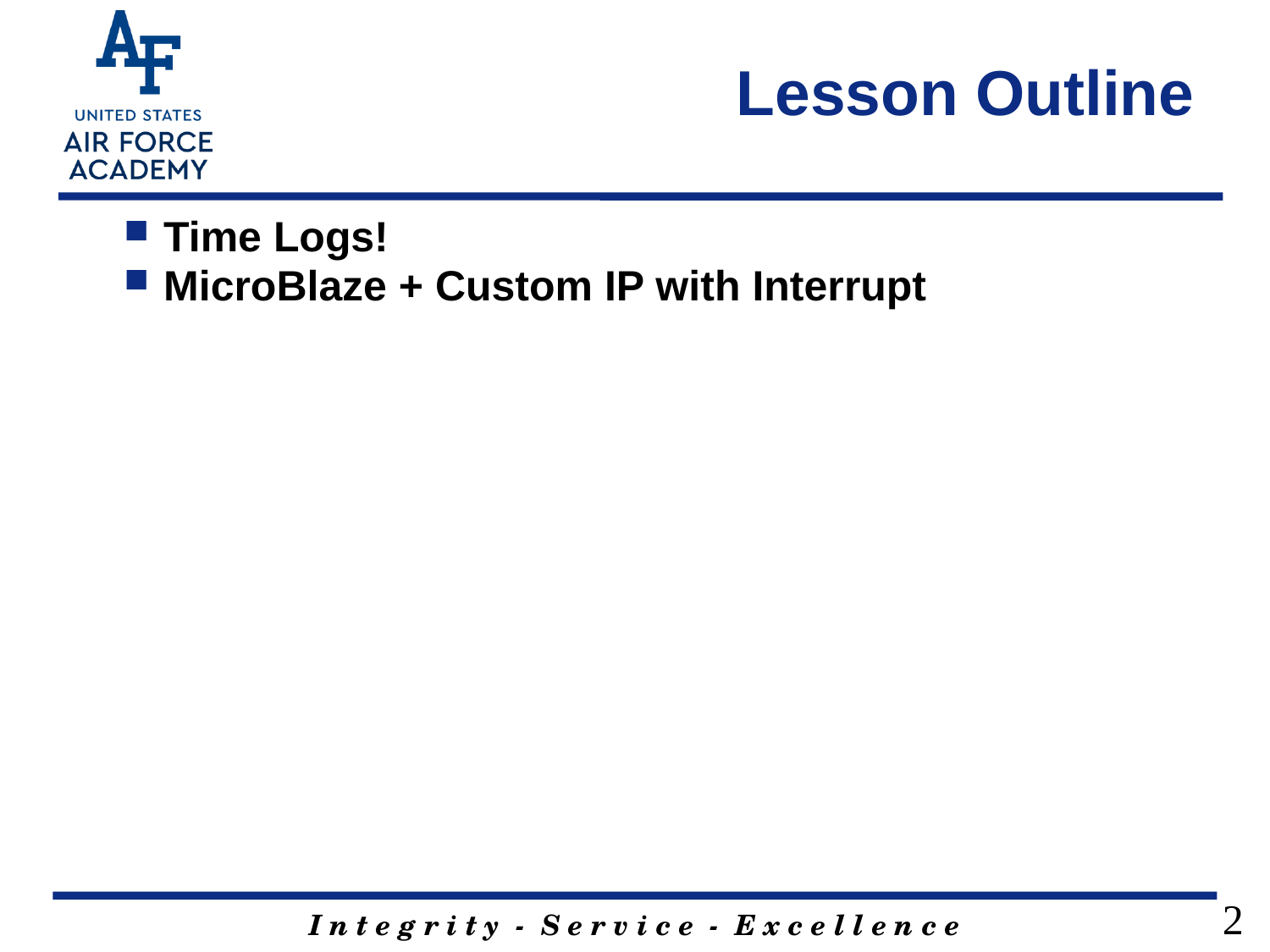

# Lesson Outline
Time Logs!
MicroBlaze + Custom IP with Interrupt
2